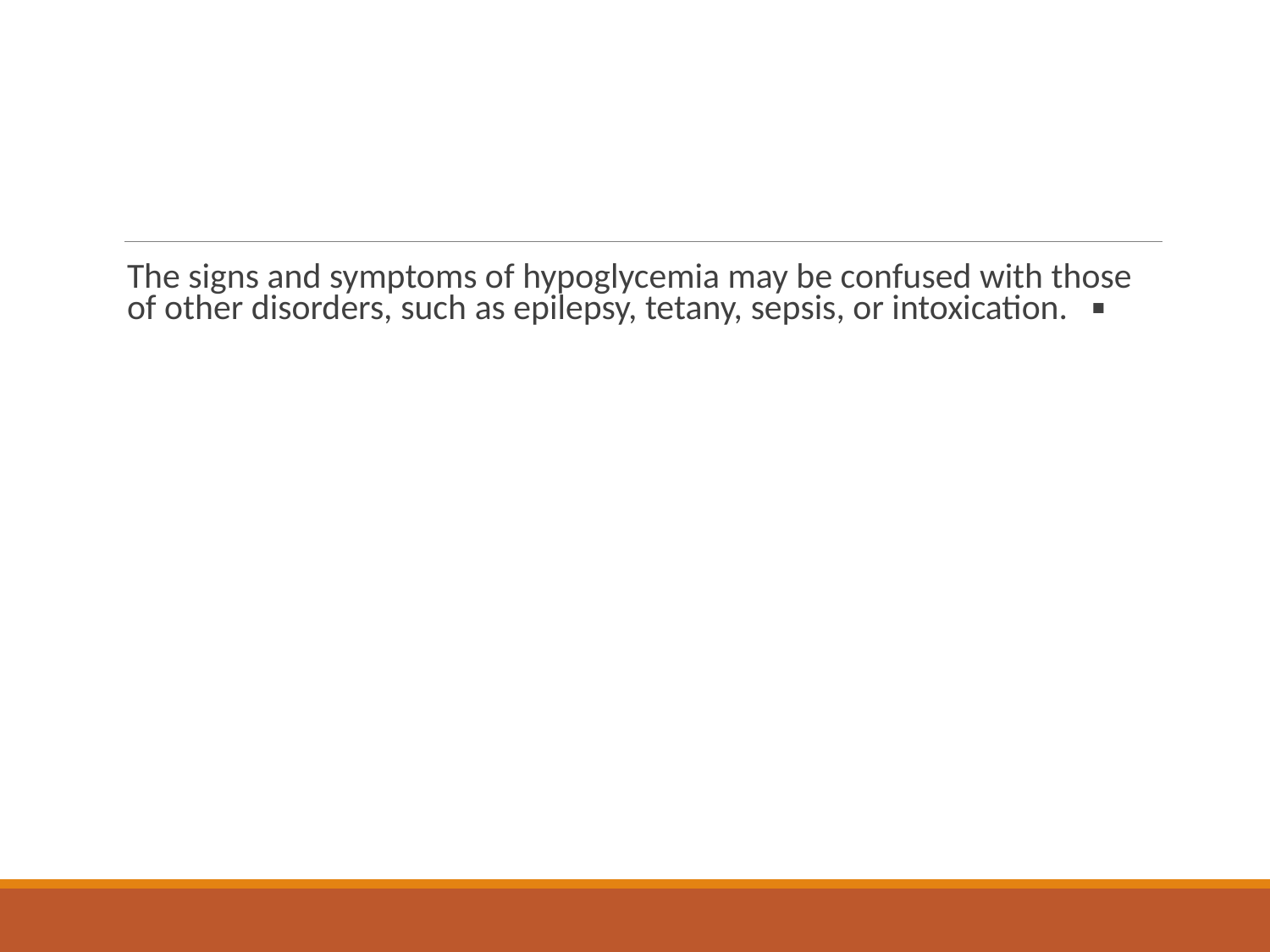

#
The signs and symptoms of hypoglycemia may be confused with those of other disorders, such as epilepsy, tetany, sepsis, or intoxication.   ▪